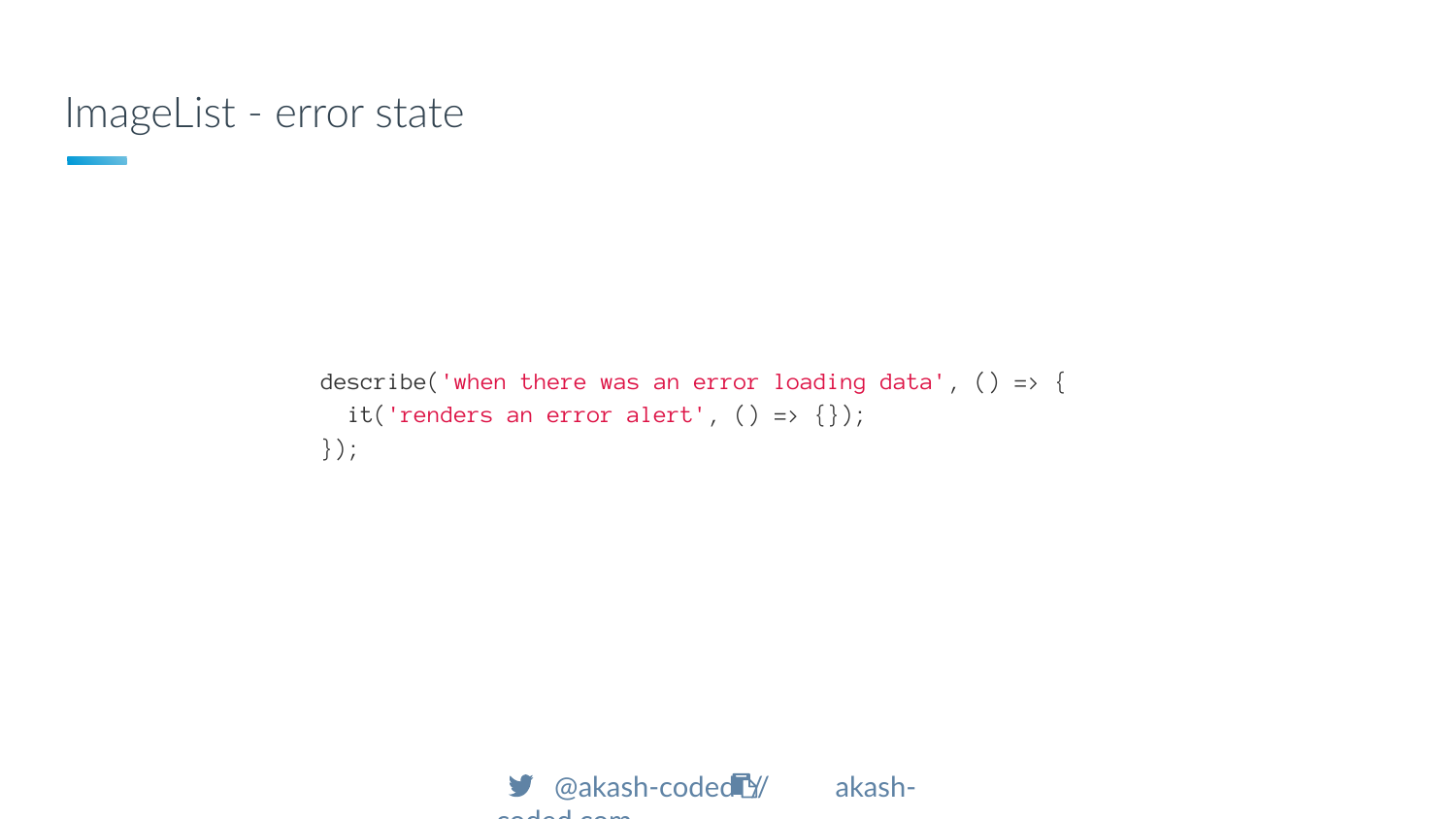

# ImageList - error state
describe('when there was an error loading data', () => {
  it('renders an error alert', () => {});
});
        @akash-coded  //         akash-coded.com